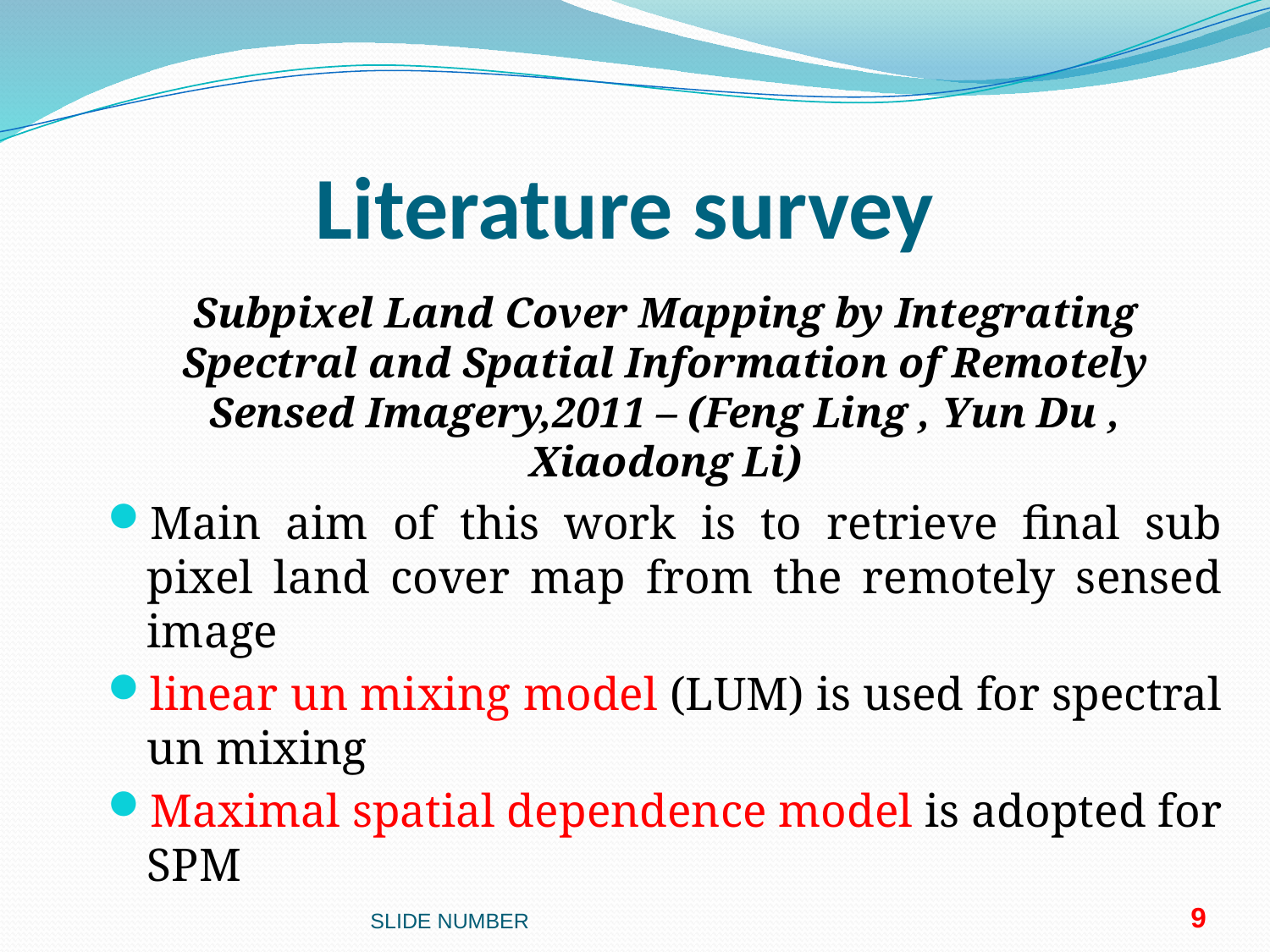

# Literature survey

Subpixel Land Cover Mapping by Integrating Spectral and Spatial Information of Remotely Sensed Imagery,2011 – (Feng Ling , Yun Du , Xiaodong Li)
Main aim of this work is to retrieve final sub pixel land cover map from the remotely sensed image
linear un mixing model (LUM) is used for spectral un mixing
Maximal spatial dependence model is adopted for SPM

SLIDE NUMBER
9